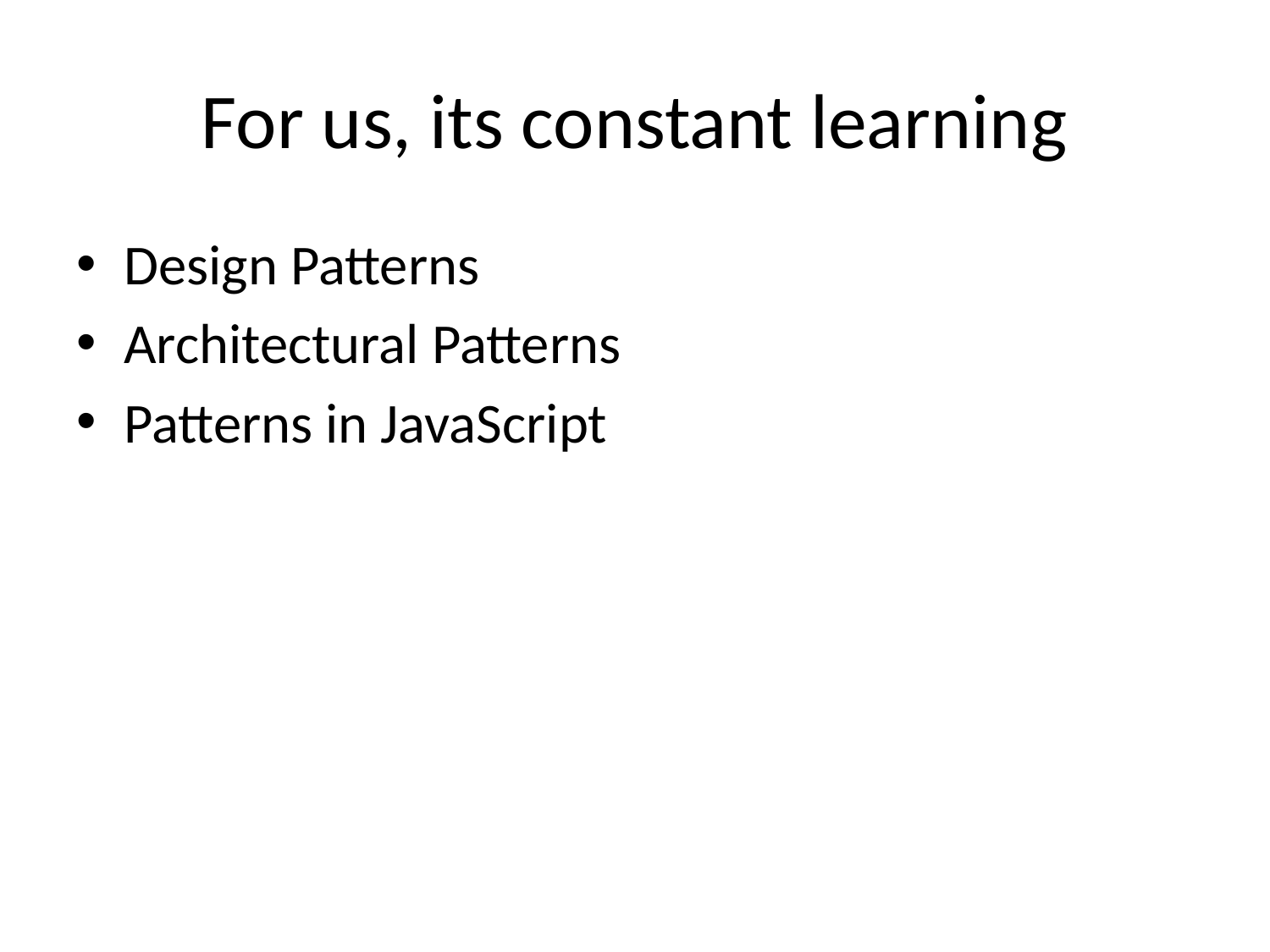

# For us, its constant learning
Design Patterns
Architectural Patterns
Patterns in JavaScript